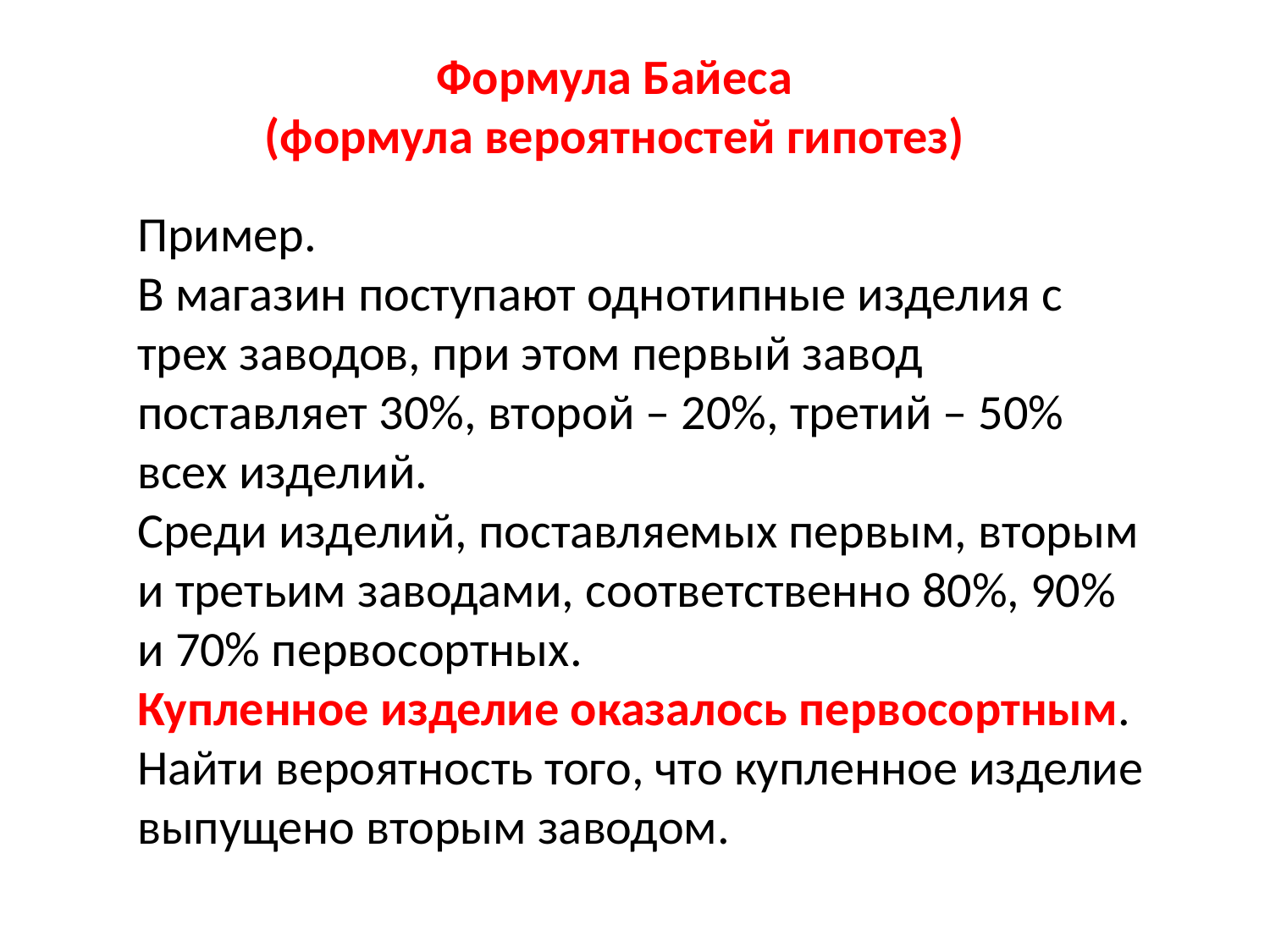

# Формула Байеса (формула вероятностей гипотез)
Пример.
В магазин поступают однотипные изделия с трех заводов, при этом первый завод поставляет 30%, второй – 20%, третий – 50% всех изделий.
Среди изделий, поставляемых первым, вторым и третьим заводами, соответственно 80%, 90% и 70% первосортных.
Купленное изделие оказалось первосортным.
Найти вероятность того, что купленное изделие выпущено вторым заводом.